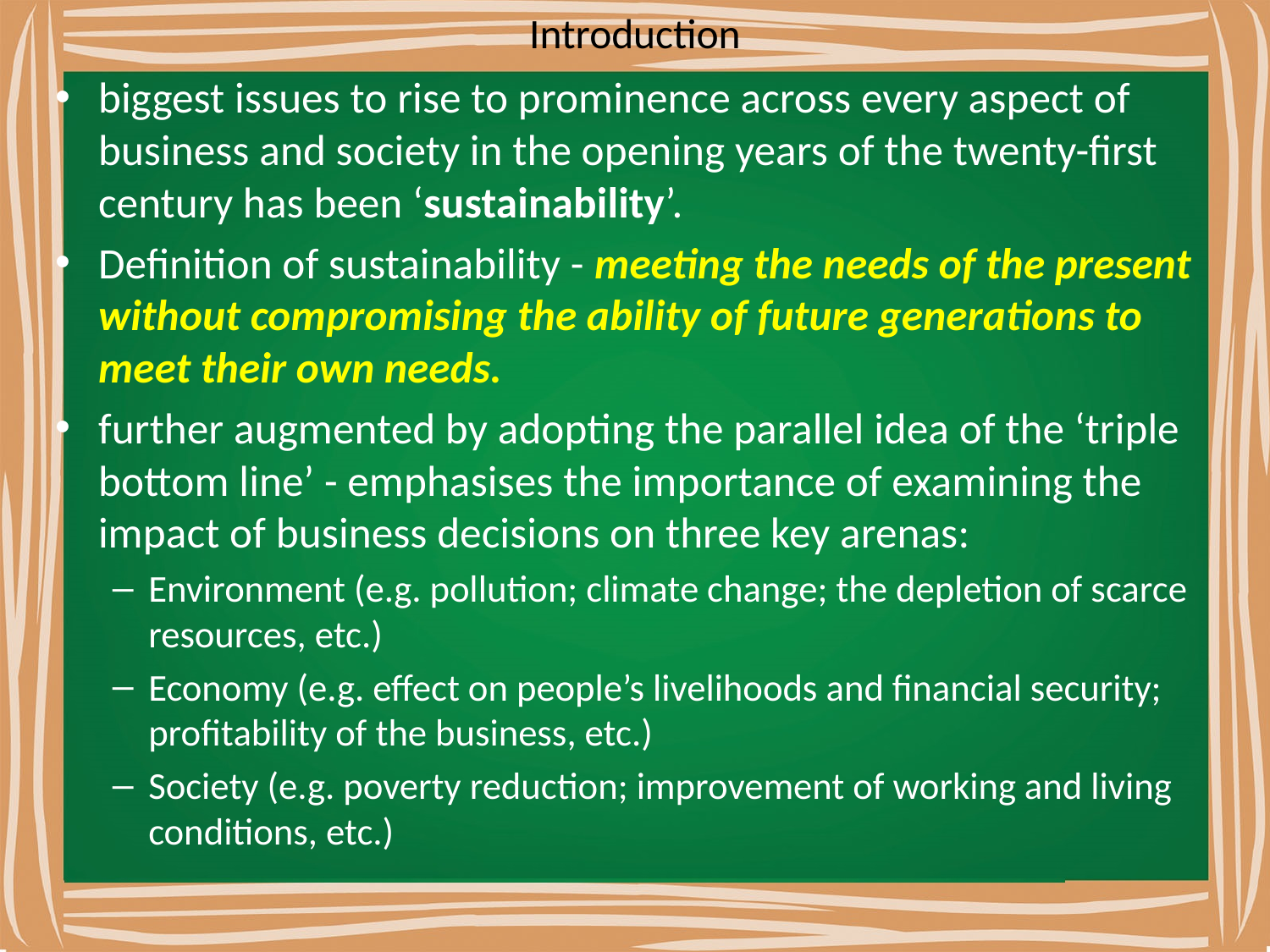

# Introduction
biggest issues to rise to prominence across every aspect of business and society in the opening years of the twenty-first century has been ‘sustainability’.
Definition of sustainability - meeting the needs of the present without compromising the ability of future generations to meet their own needs.
further augmented by adopting the parallel idea of the ‘triple bottom line’ - emphasises the importance of examining the impact of business decisions on three key arenas:
Environment (e.g. pollution; climate change; the depletion of scarce resources, etc.)
Economy (e.g. effect on people’s livelihoods and financial security; profitability of the business, etc.)
Society (e.g. poverty reduction; improvement of working and living conditions, etc.)